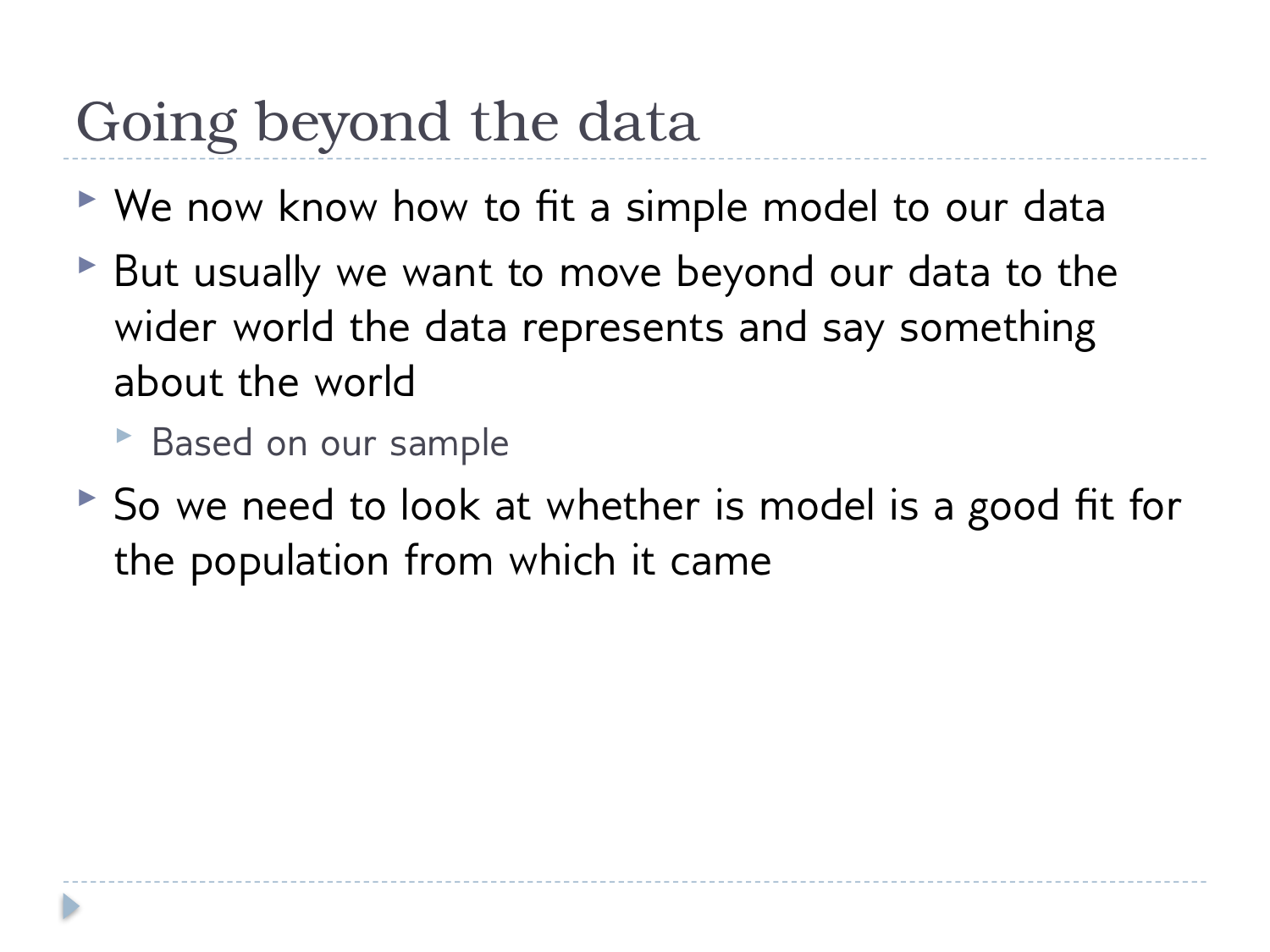

# Going beyond the data
We now know how to fit a simple model to our data
But usually we want to move beyond our data to the wider world the data represents and say something about the world
Based on our sample
So we need to look at whether is model is a good fit for the population from which it came